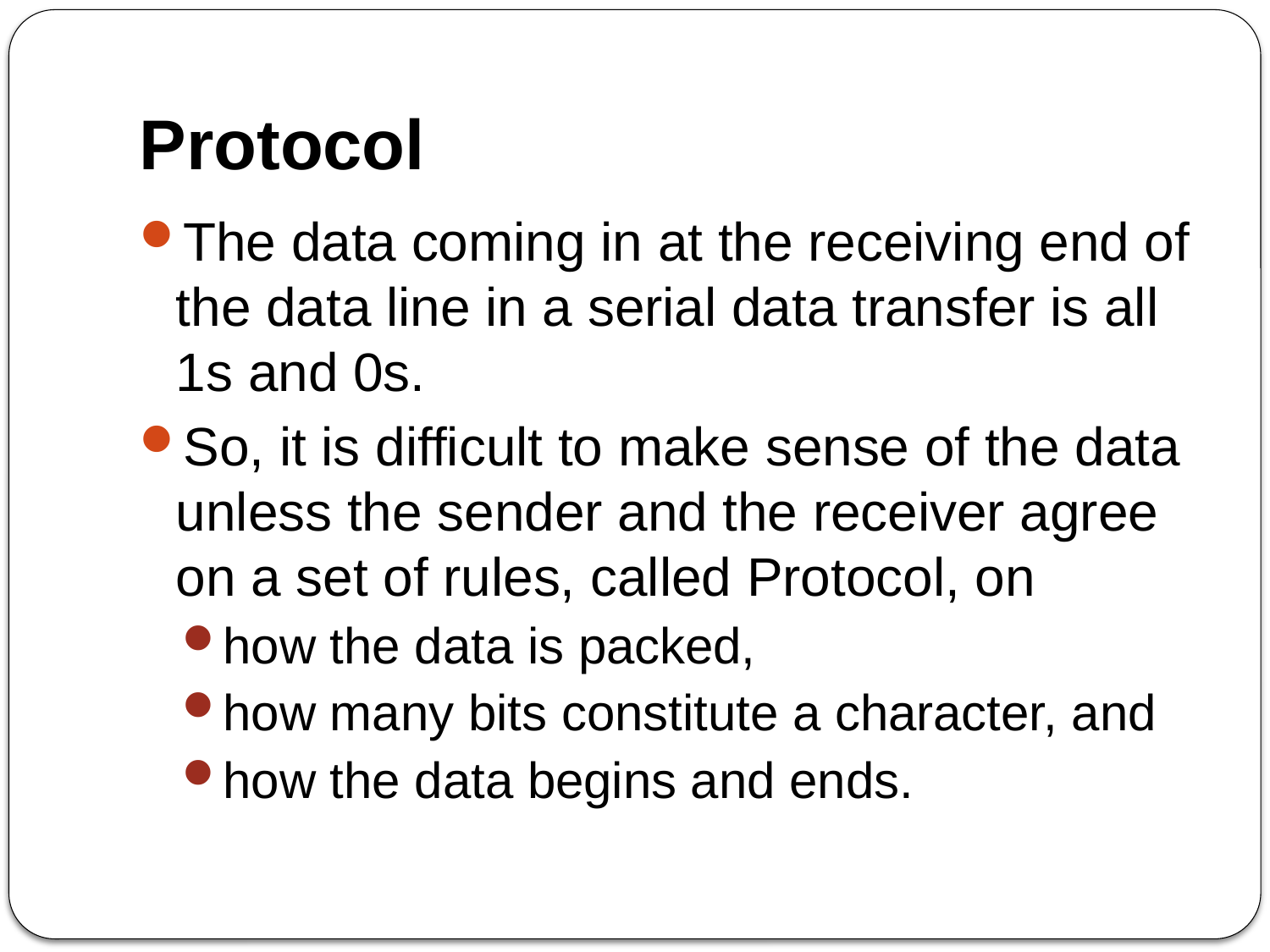

# Protocol
The data coming in at the receiving end of the data line in a serial data transfer is all 1s and 0s.
So, it is difficult to make sense of the data unless the sender and the receiver agree on a set of rules, called Protocol, on
how the data is packed,
how many bits constitute a character, and
how the data begins and ends.